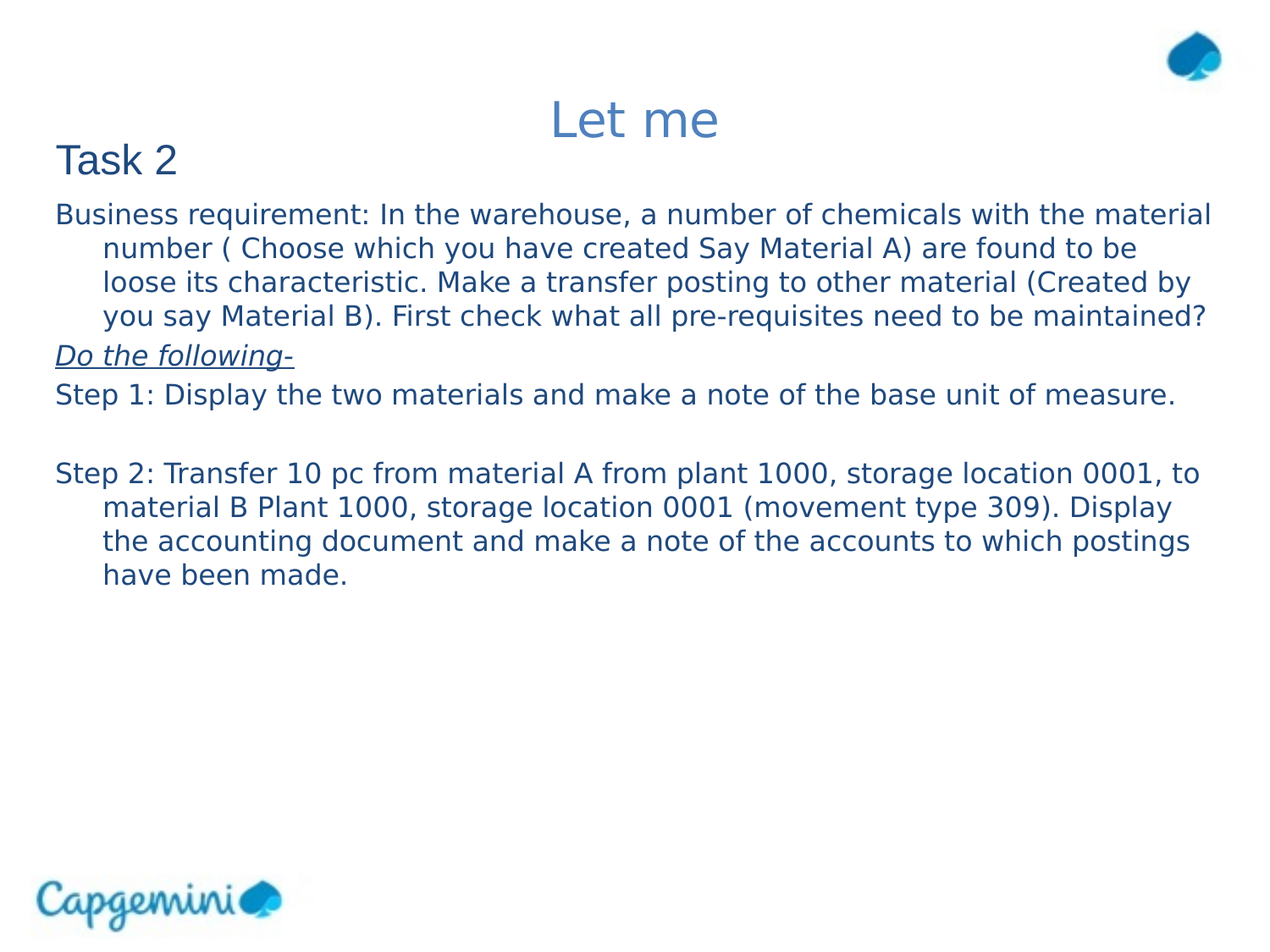

# Let me
Task 2
Business requirement: In the warehouse, a number of chemicals with the material number ( Choose which you have created Say Material A) are found to be loose its characteristic. Make a transfer posting to other material (Created by you say Material B). First check what all pre-requisites need to be maintained?
Do the following-
Step 1: Display the two materials and make a note of the base unit of measure.

Step 2: Transfer 10 pc from material A from plant 1000, storage location 0001, to material B Plant 1000, storage location 0001 (movement type 309). Display the accounting document and make a note of the accounts to which postings have been made.